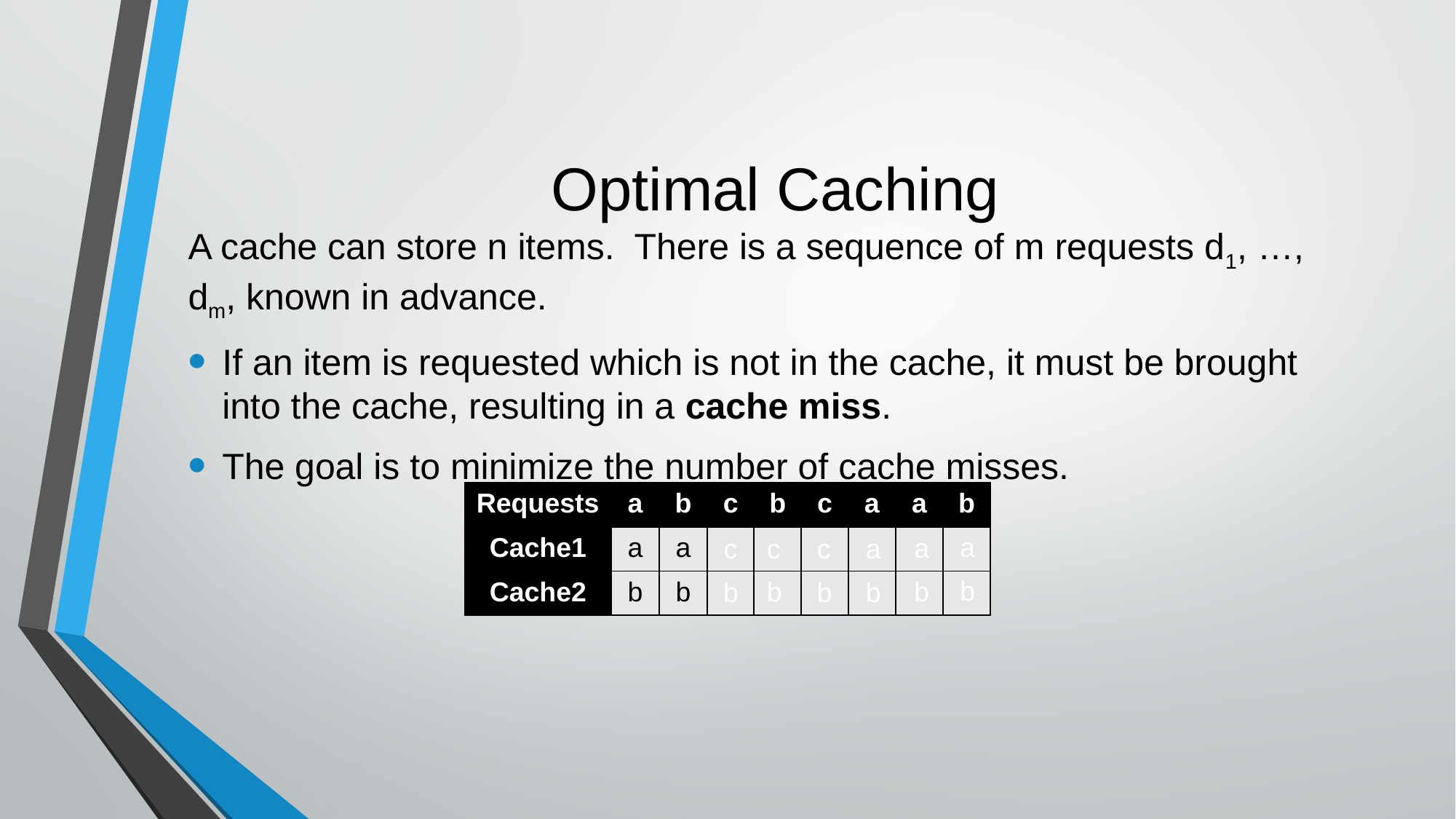

# Optimal Caching
A cache can store n items.  There is a sequence of m requests d1, …, dm, known in advance.
If an item is requested which is not in the cache, it must be brought into the cache, resulting in a cache miss.
The goal is to minimize the number of cache misses.

| Requests | a | b | c | b | c | a | a | b |
| --- | --- | --- | --- | --- | --- | --- | --- | --- |
| Cache1 | a | a |  |  |  |  |  |  |
| Cache2 | b | b |  |  |  |  |  |  |
a
a
c
c
c
a
b
b
b
b
b
b